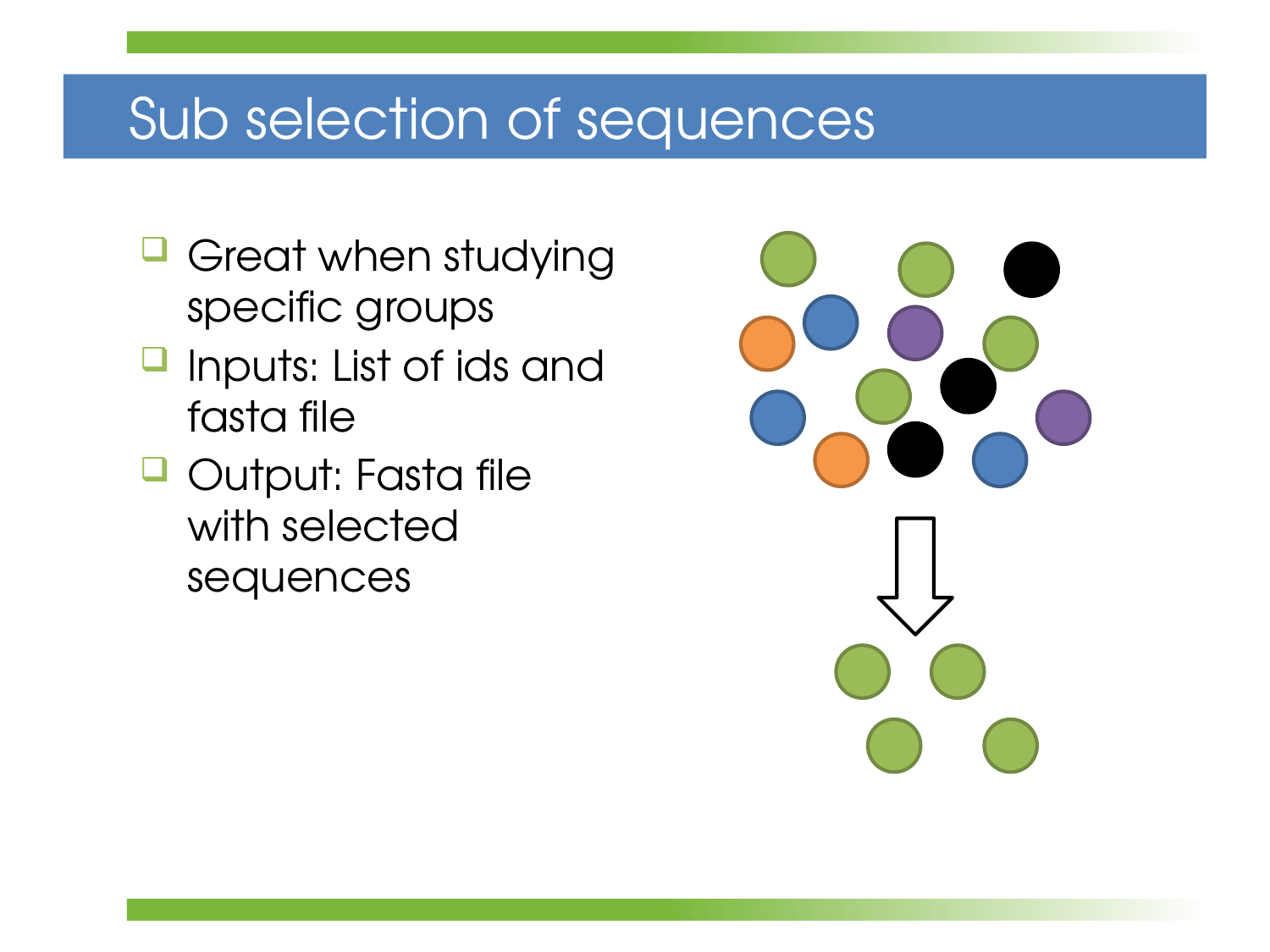

# Sub selection of sequences
Great when studying specific groups
Inputs: List of ids and fasta file
Output: Fasta file with selected sequences